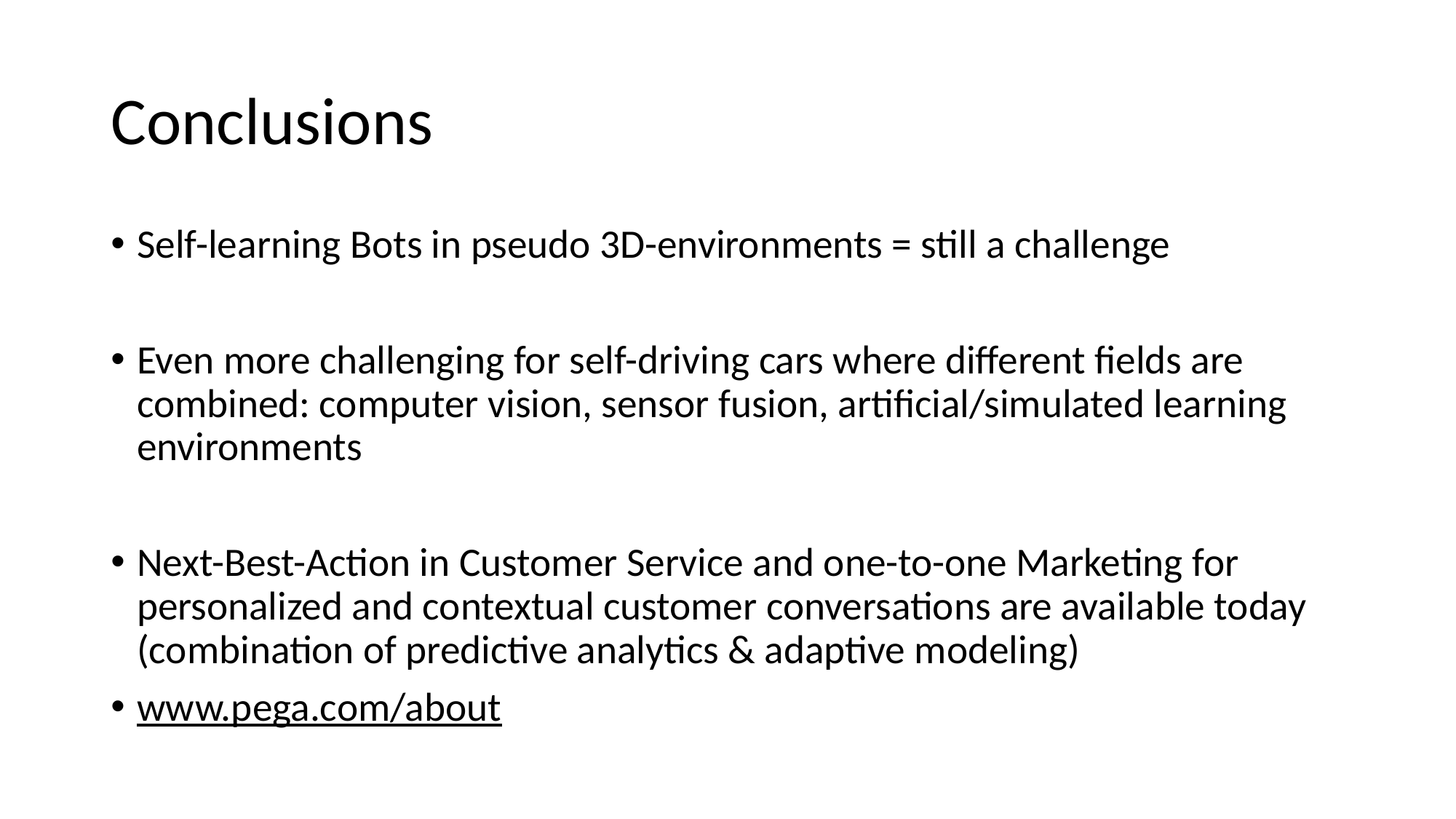

# Conclusions
Self-learning Bots in pseudo 3D-environments = still a challenge

Even more challenging for self-driving cars where different fields are combined: computer vision, sensor fusion, artificial/simulated learning environments

Next-Best-Action in Customer Service and one-to-one Marketing for personalized and contextual customer conversations are available today (combination of predictive analytics & adaptive modeling)
www.pega.com/about